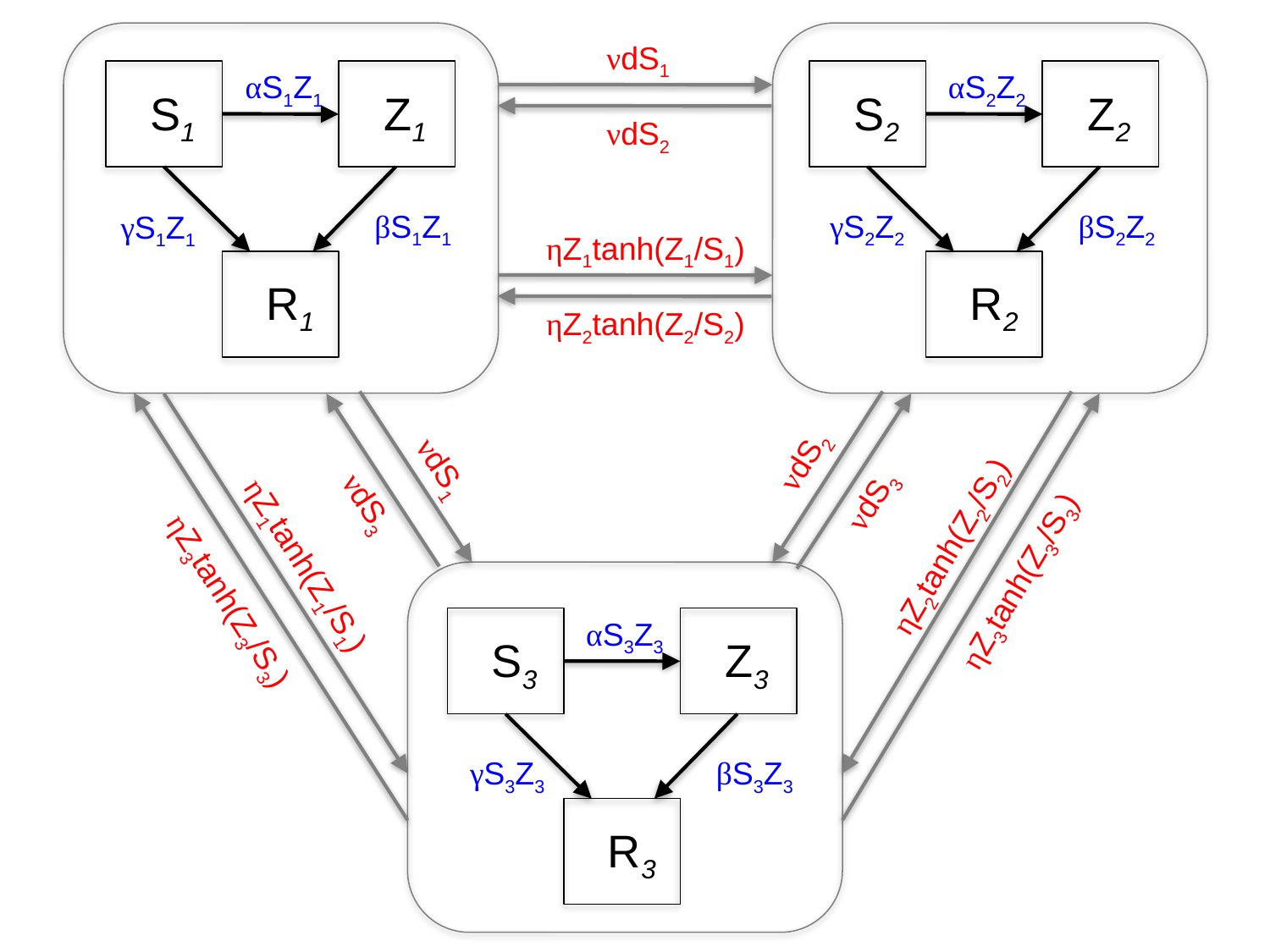

νdS1

αS1Z1

αS2Z2

S1
Z1
S2
Z2
νdS2
βS1Z1
γS2Z2
βS2Z2
γS1Z1
ηZ1tanh(Z1/S1)

R1
R2
ηZ2tanh(Z2/S2)
νdS2

νdS1

νdS3

νdS3

ηZ2tanh(Z2/S2)
ηZ1tanh(Z1/S1)
ηZ3tanh(Z3/S3)

ηZ3tanh(Z3/S3)

αS3Z3

S3
Z3
γS3Z3
βS3Z3

R3